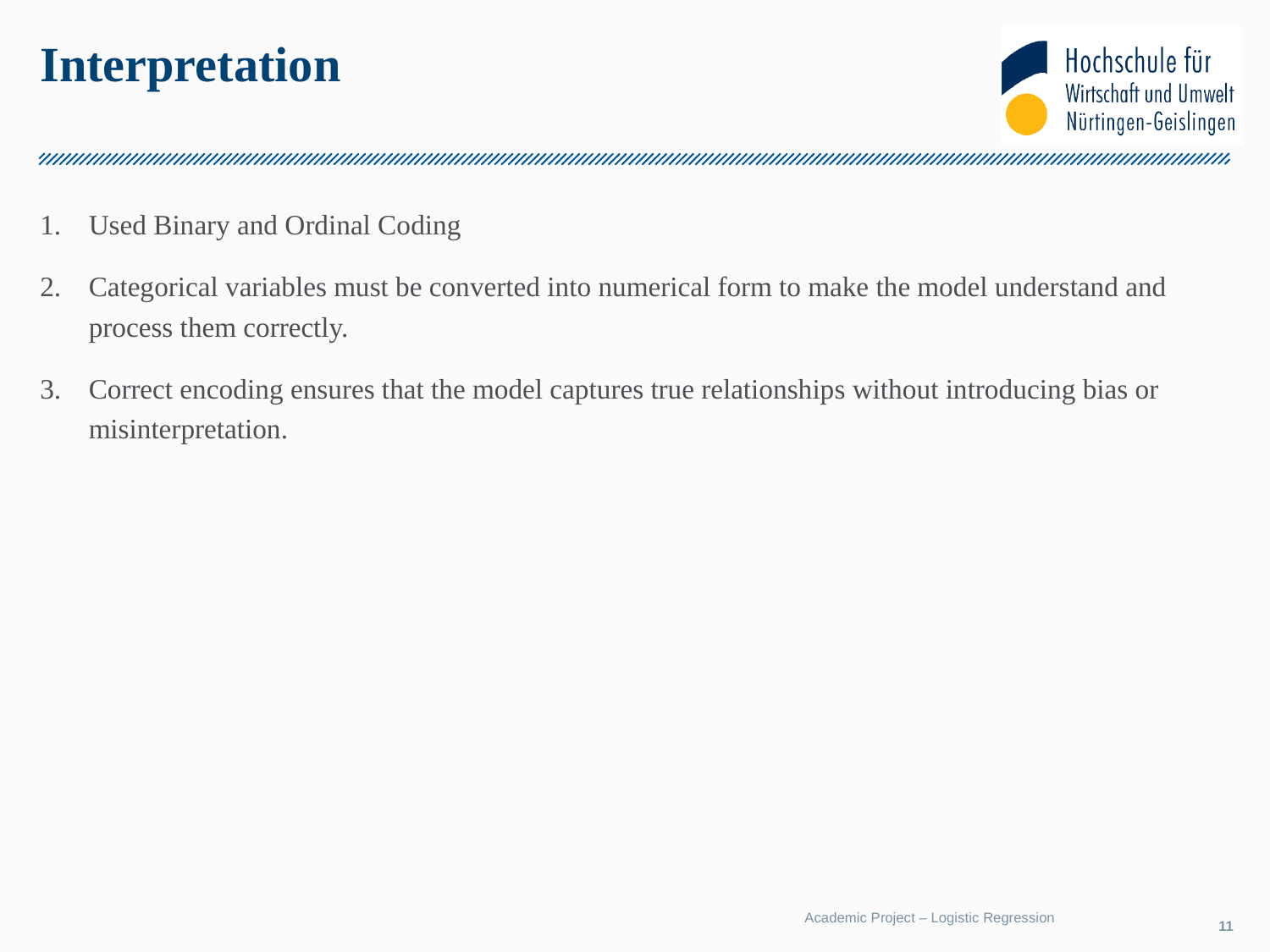

# Interpretation
Used Binary and Ordinal Coding
Categorical variables must be converted into numerical form to make the model understand and process them correctly.
Correct encoding ensures that the model captures true relationships without introducing bias or misinterpretation.

Academic Project – Logistic Regression

11